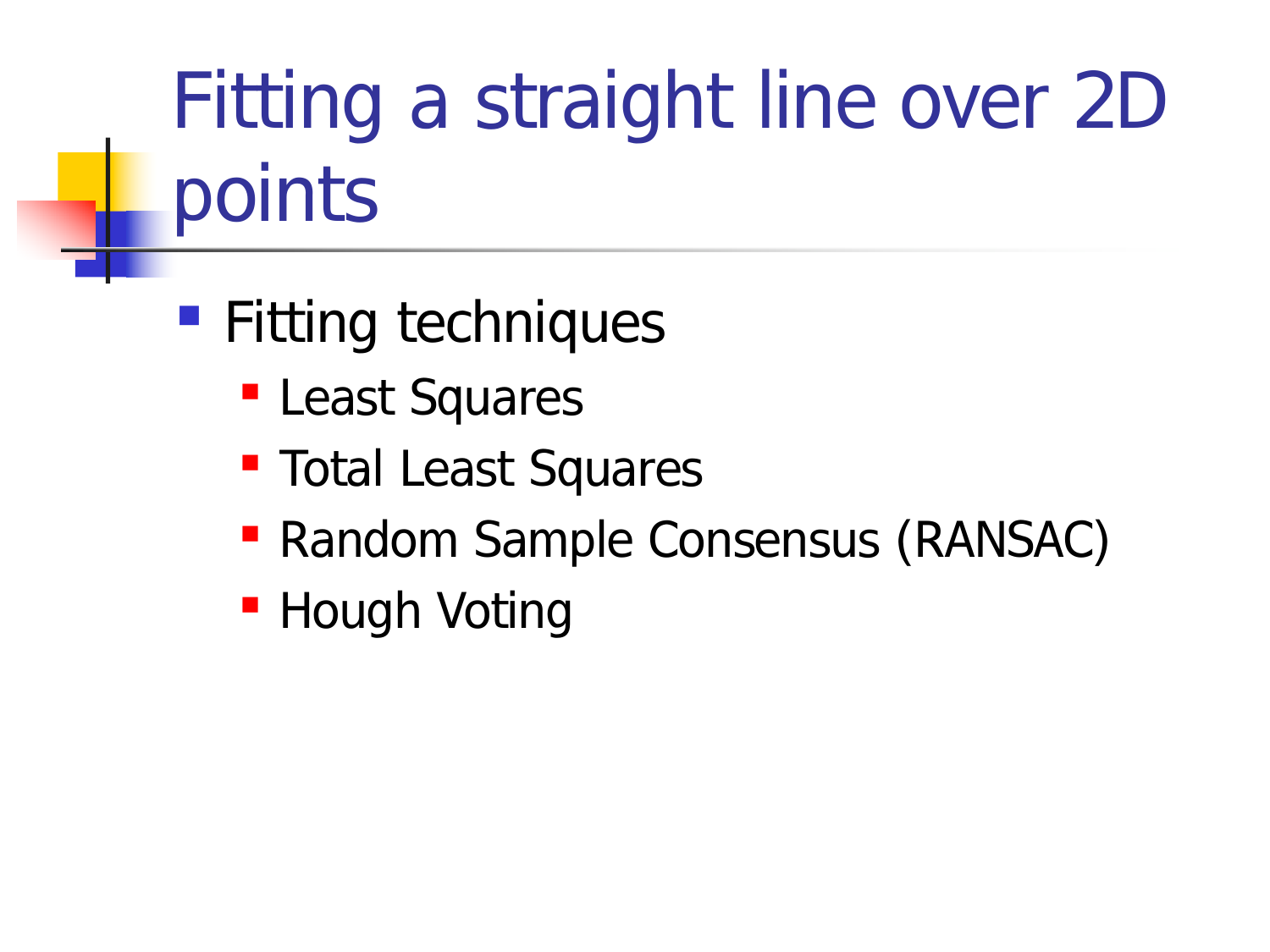

# Fitting a straight line over 2D  points
Fitting techniques
Least Squares
Total Least Squares
Random Sample Consensus (RANSAC)
Hough Voting